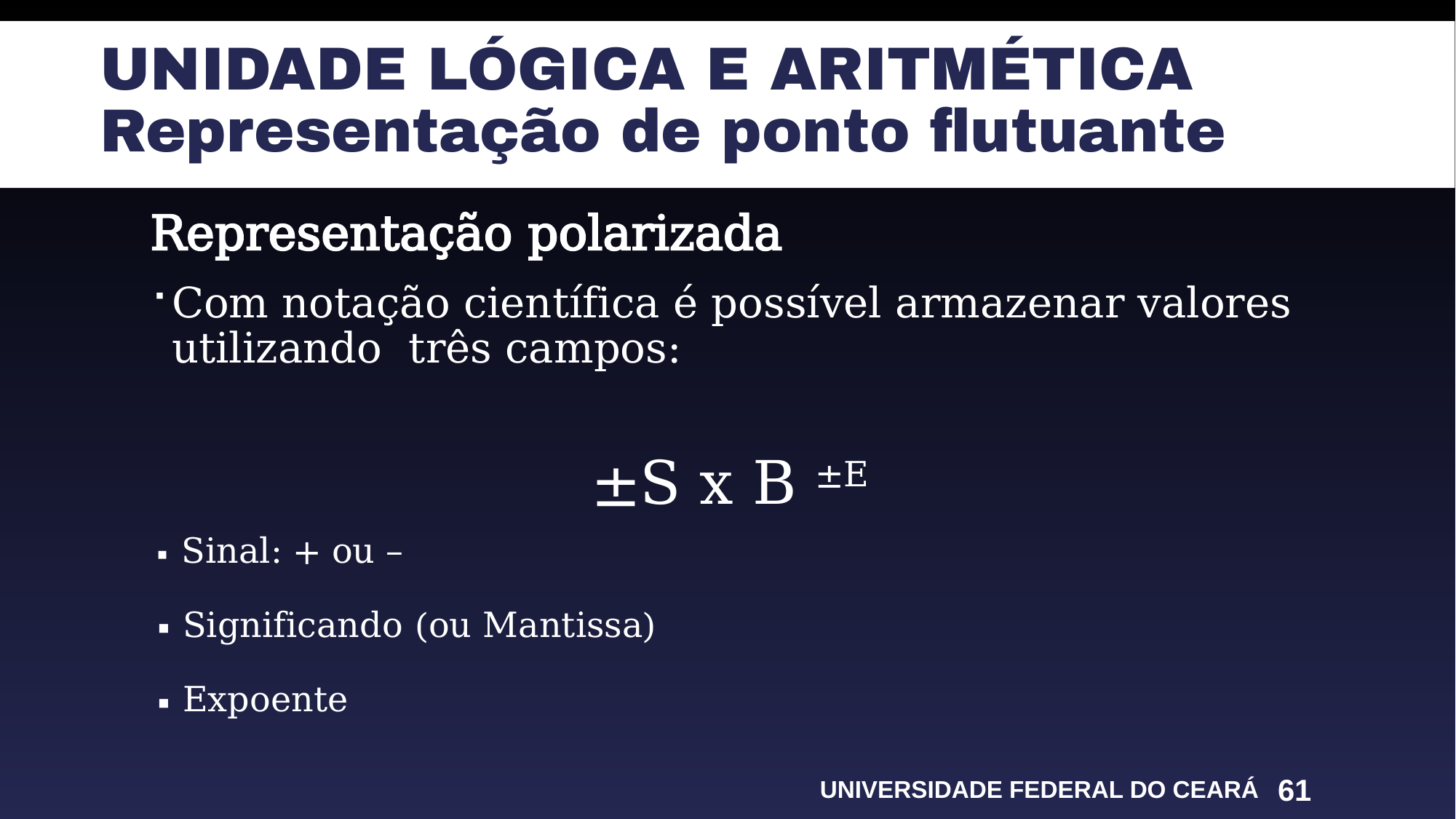

# Unidade lógica e aritmética Representação de ponto flutuante
Representação polarizada
Com notação científica é possível armazenar valores utilizando  três campos:

±S x B ±E
 Sinal: + ou –
 Significando (ou Mantissa)
 Expoente
UNIVERSIDADE FEDERAL DO CEARÁ
61